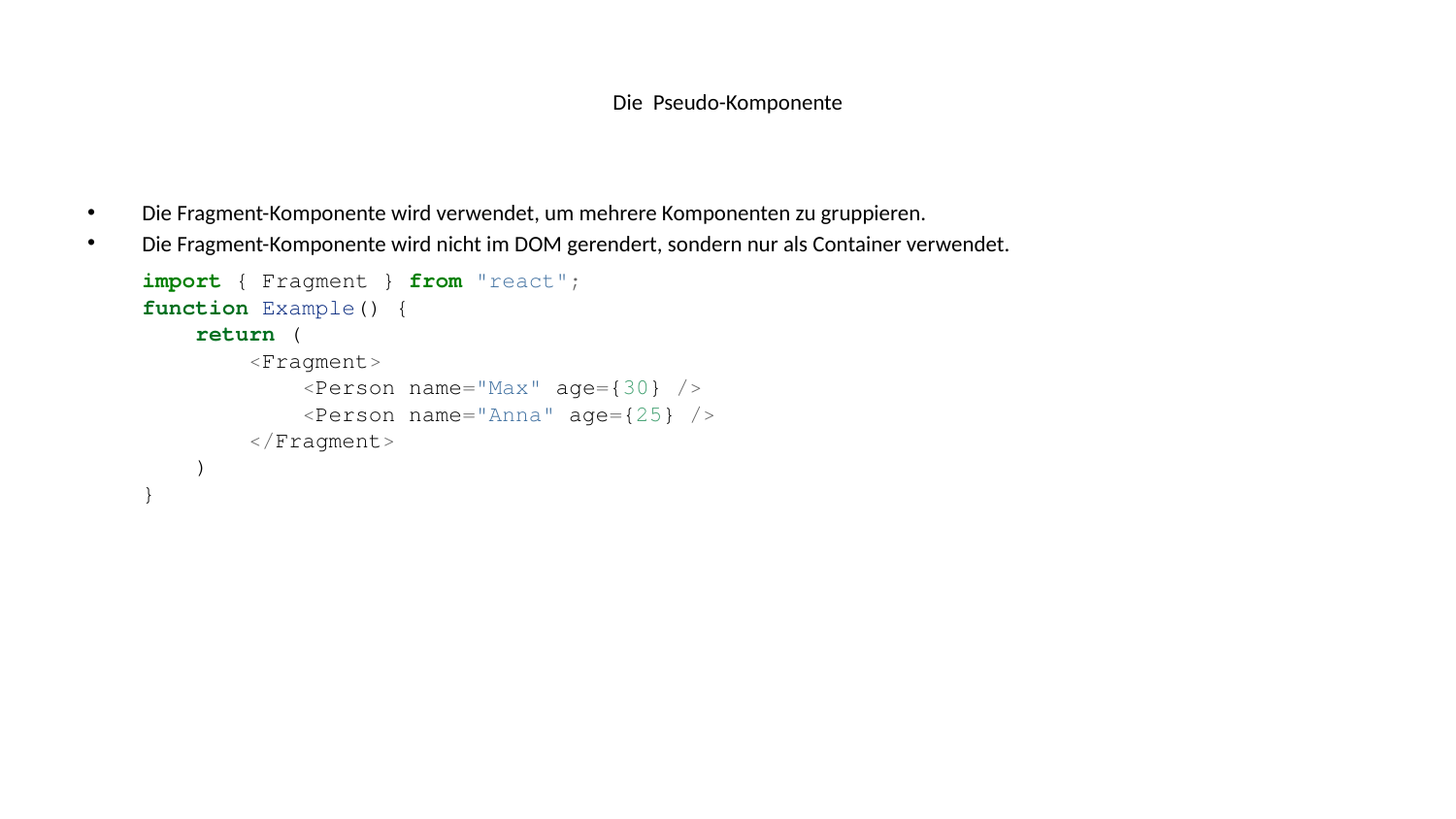

# Die  Pseudo-Komponente
Die Fragment-Komponente wird verwendet, um mehrere Komponenten zu gruppieren.
Die Fragment-Komponente wird nicht im DOM gerendert, sondern nur als Container verwendet.
import { Fragment } from "react";
function Example() {
    return (
        <Fragment>
            <Person name="Max" age={30} />
            <Person name="Anna" age={25} />
        </Fragment>
    )
}